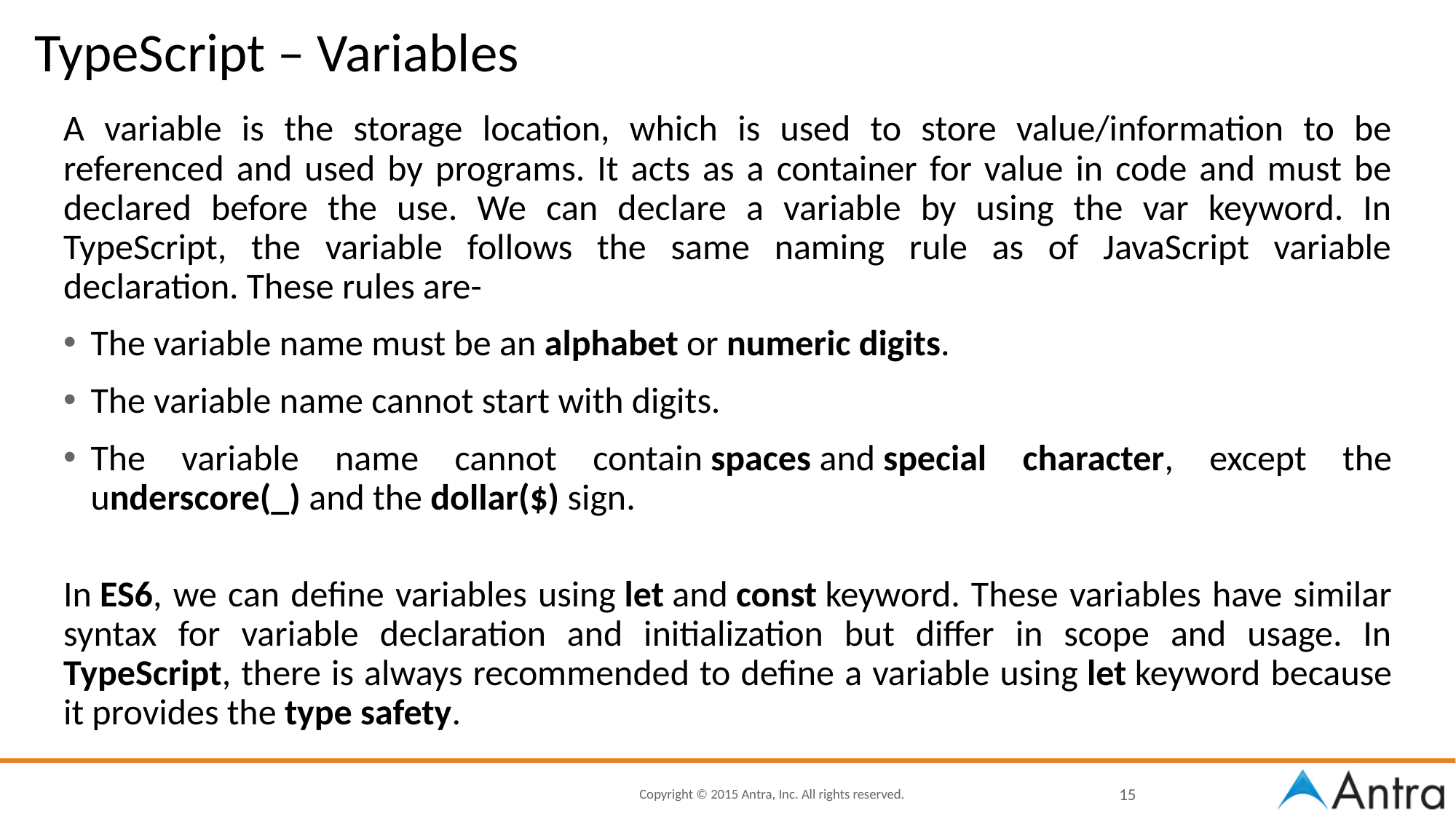

# TypeScript – Variables
A variable is the storage location, which is used to store value/information to be referenced and used by programs. It acts as a container for value in code and must be declared before the use. We can declare a variable by using the var keyword. In TypeScript, the variable follows the same naming rule as of JavaScript variable declaration. These rules are-
The variable name must be an alphabet or numeric digits.
The variable name cannot start with digits.
The variable name cannot contain spaces and special character, except the underscore(_) and the dollar($) sign.

In ES6, we can define variables using let and const keyword. These variables have similar syntax for variable declaration and initialization but differ in scope and usage. In TypeScript, there is always recommended to define a variable using let keyword because it provides the type safety.

15